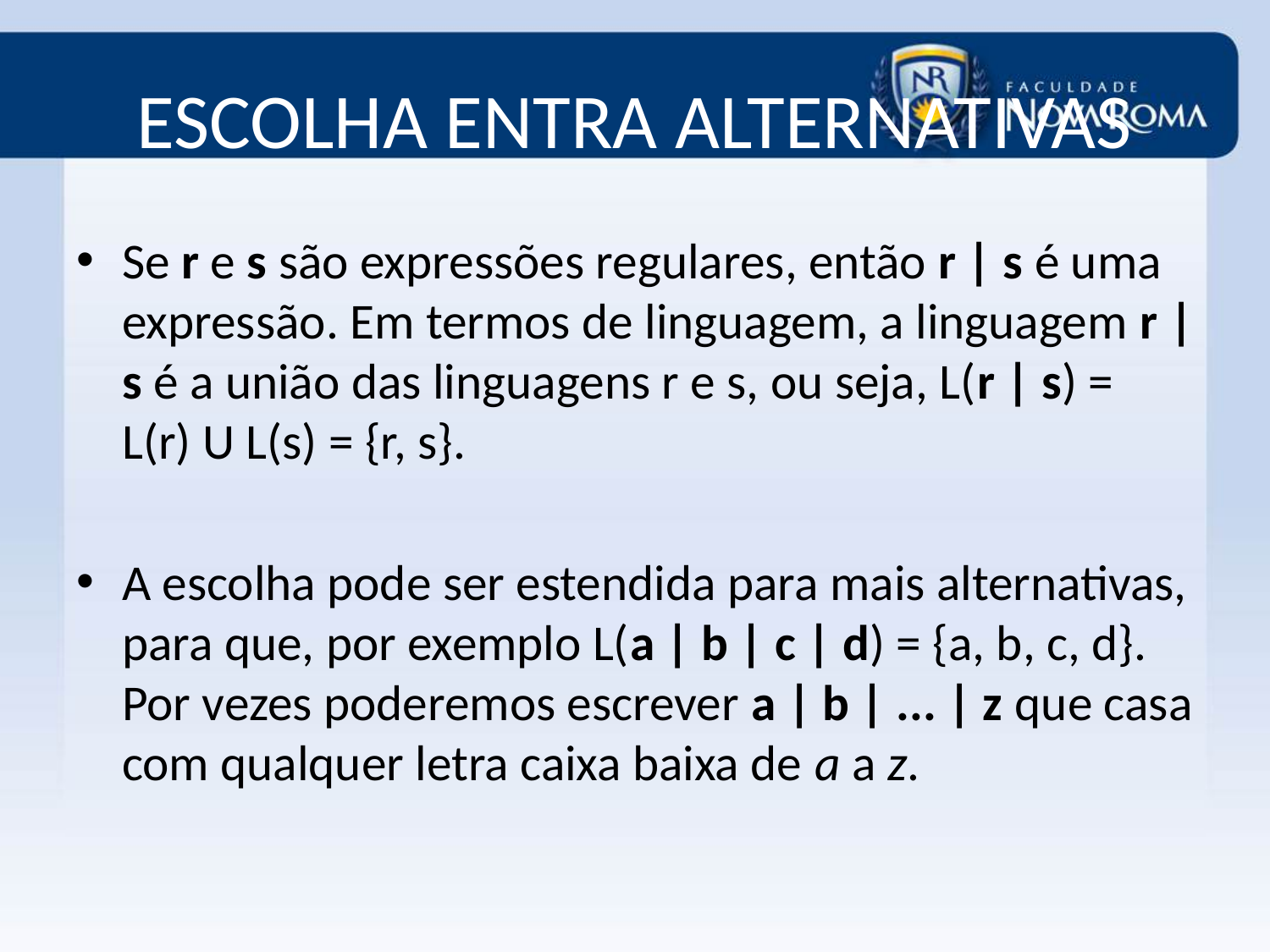

# ESCOLHA ENTRA ALTERNATIVAS
Se r e s são expressões regulares, então r | s é uma expressão. Em termos de linguagem, a linguagem r | s é a união das linguagens r e s, ou seja, L(r | s) = L(r) U L(s) = {r, s}.

A escolha pode ser estendida para mais alternativas, para que, por exemplo L(a | b | c | d) = {a, b, c, d}. Por vezes poderemos escrever a | b | ... | z que casa com qualquer letra caixa baixa de a a z.